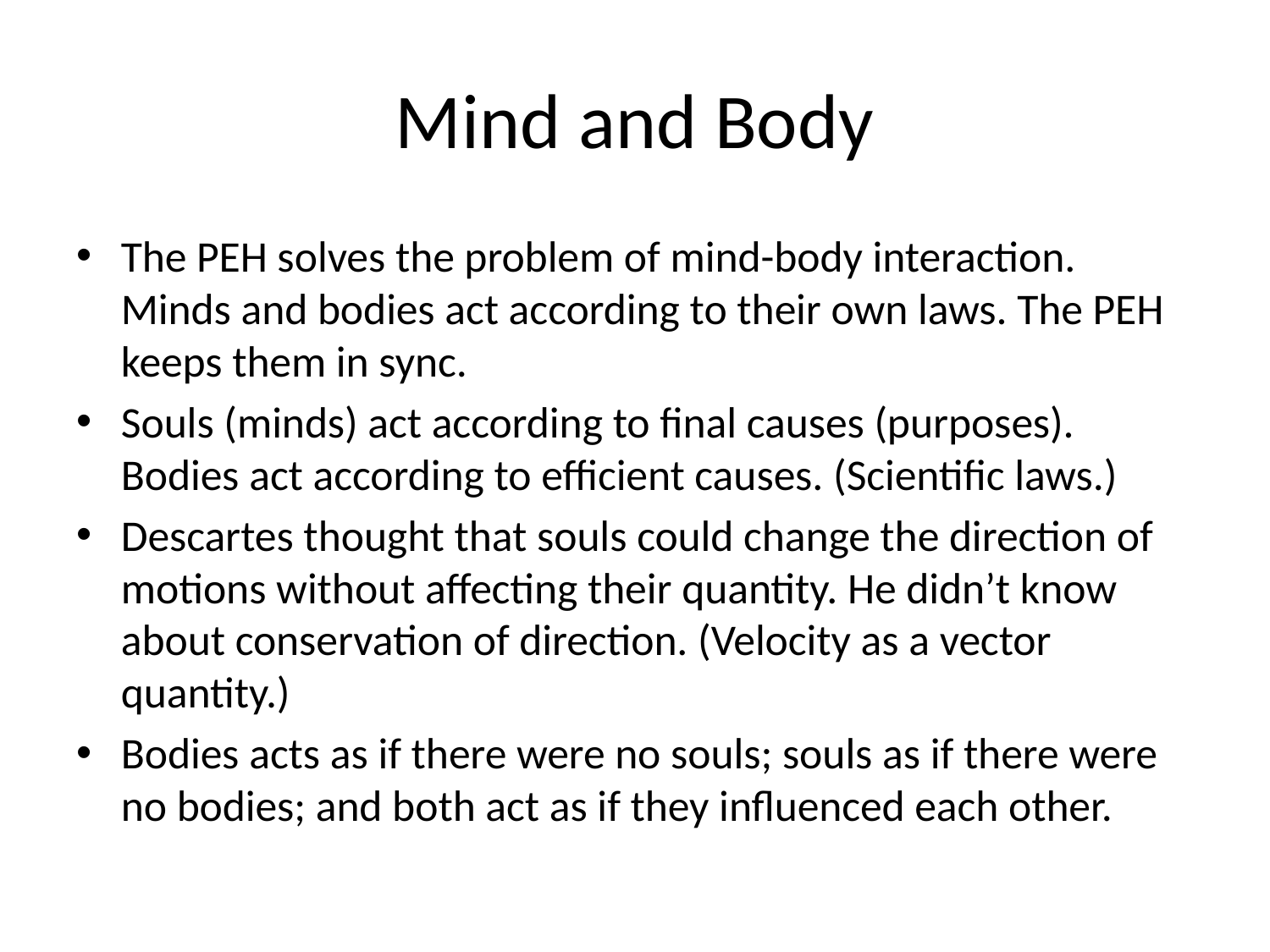

# Mind and Body
The PEH solves the problem of mind-body interaction. Minds and bodies act according to their own laws. The PEH keeps them in sync.
Souls (minds) act according to final causes (purposes). Bodies act according to efficient causes. (Scientific laws.)
Descartes thought that souls could change the direction of motions without affecting their quantity. He didn’t know about conservation of direction. (Velocity as a vector quantity.)
Bodies acts as if there were no souls; souls as if there were no bodies; and both act as if they influenced each other.